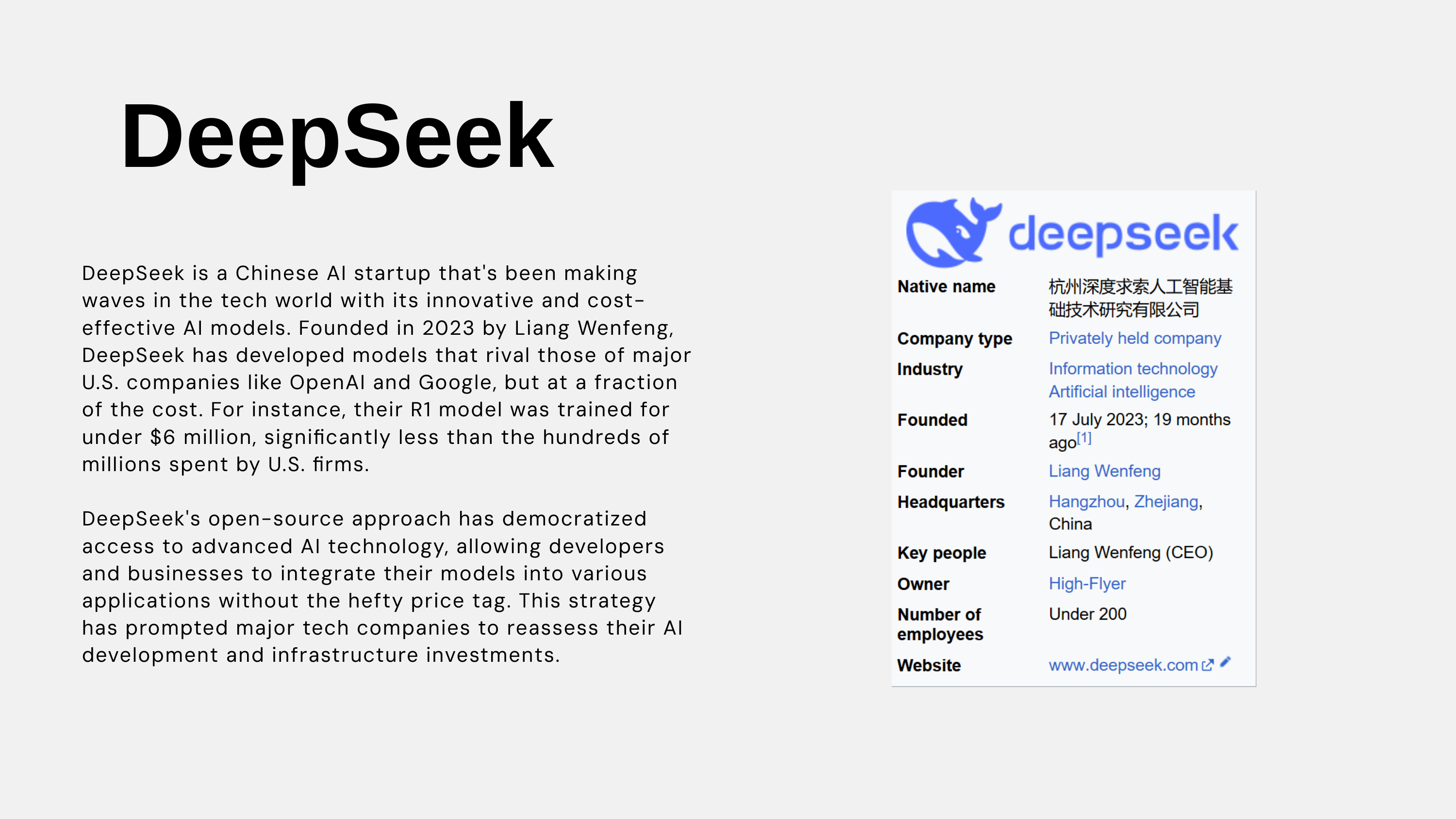

DeepSeek

DeepSeek is a Chinese AI startup that's been making waves in the tech world with its innovative and cost-effective AI models. Founded in 2023 by Liang Wenfeng, DeepSeek has developed models that rival those of major U.S. companies like OpenAI and Google, but at a fraction of the cost. For instance, their R1 model was trained for under $6 million, significantly less than the hundreds of millions spent by U.S. firms.

DeepSeek's open-source approach has democratized access to advanced AI technology, allowing developers and businesses to integrate their models into various applications without the hefty price tag. This strategy has prompted major tech companies to reassess their AI development and infrastructure investments.